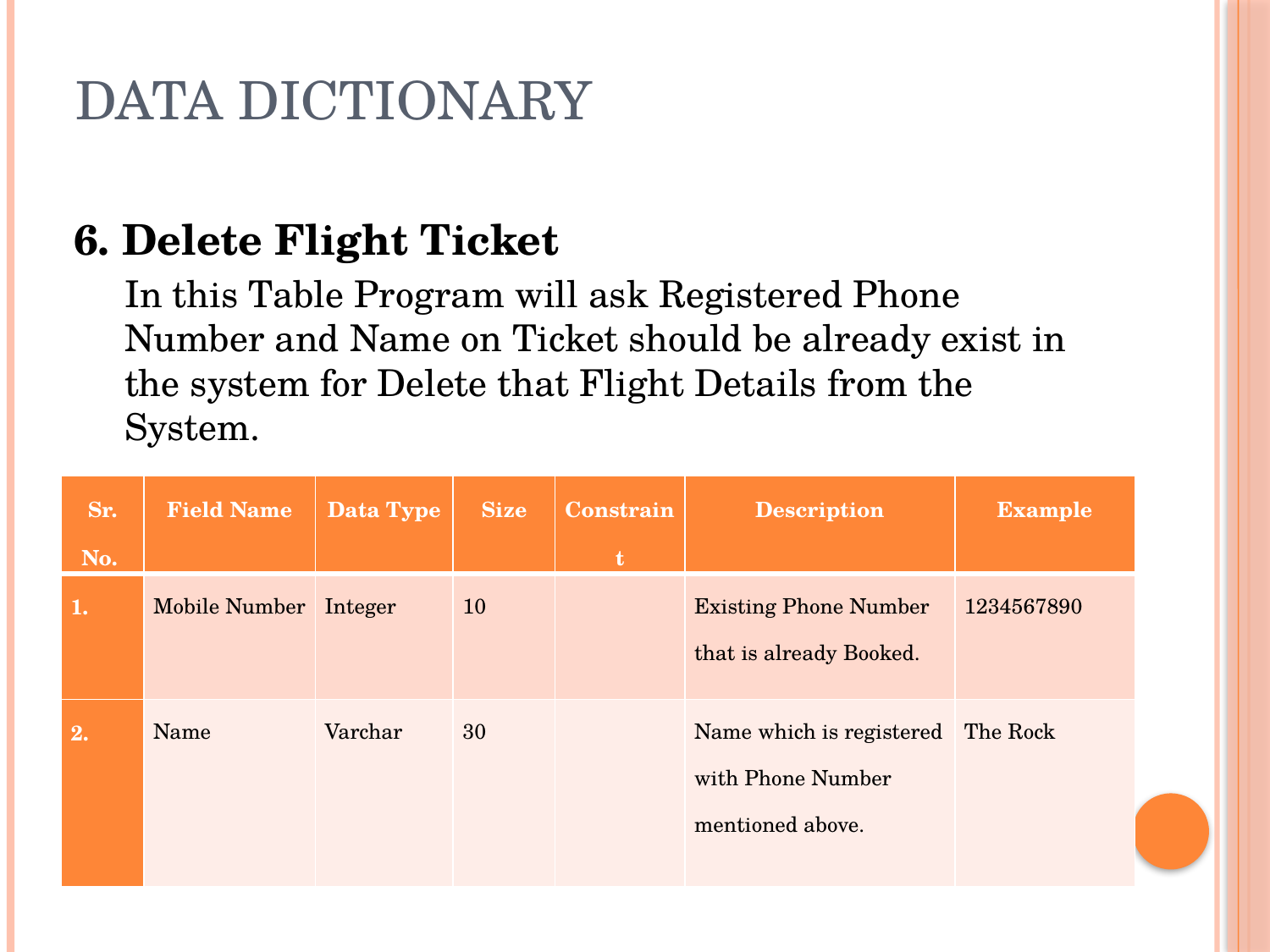

# Data Dictionary
6. Delete Flight Ticket
In this Table Program will ask Registered Phone Number and Name on Ticket should be already exist in the system for Delete that Flight Details from the System.

| Sr. No. | Field Name | Data Type | Size | Constraint | Description | Example |
| --- | --- | --- | --- | --- | --- | --- |
| 1. | Mobile Number | Integer | 10 |  | Existing Phone Number that is already Booked. | 1234567890 |
| 2. | Name | Varchar | 30 |  | Name which is registered with Phone Number mentioned above. | The Rock |